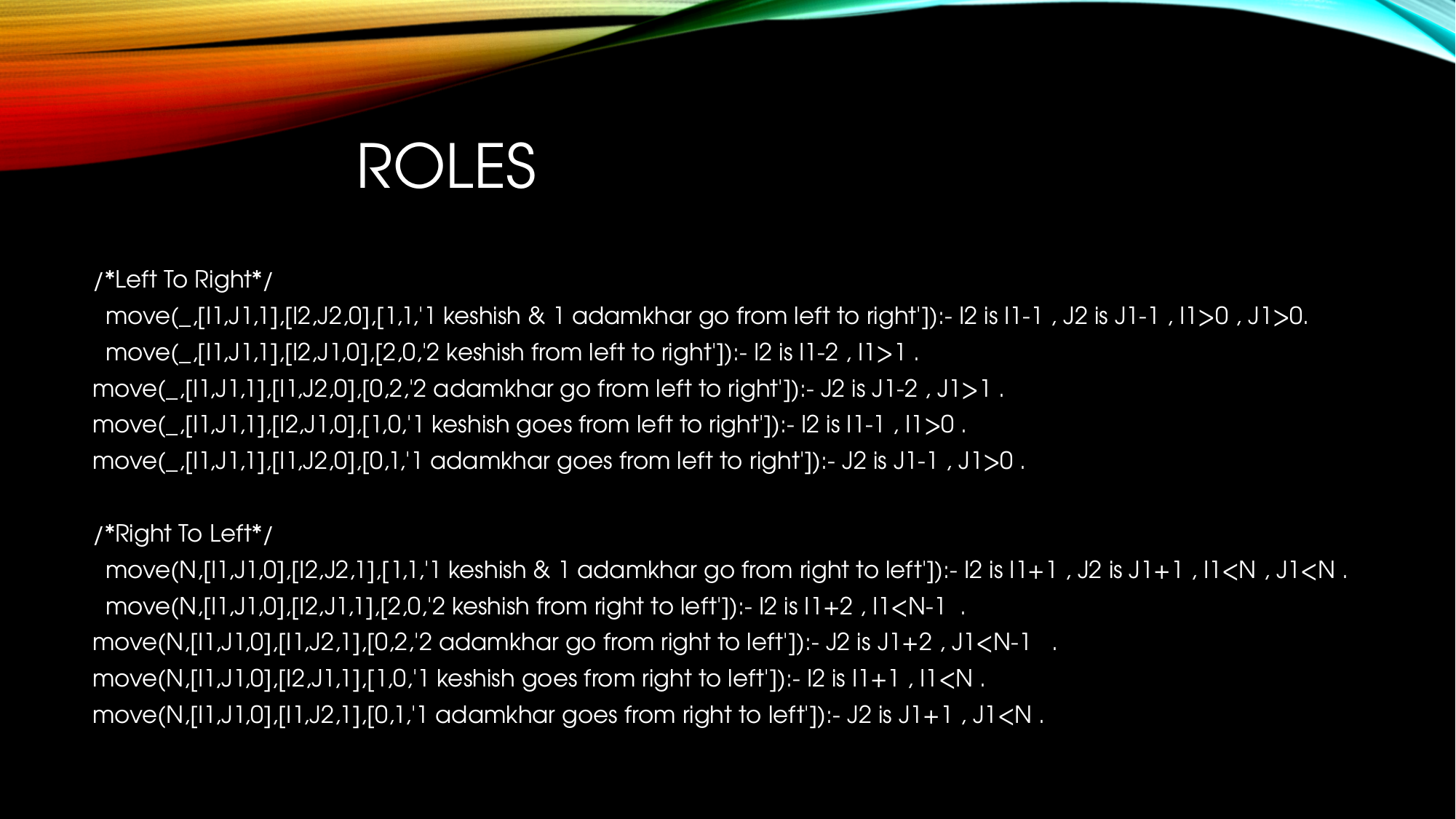

# ROLES
/*Left To Right*/
  move(_,[I1,J1,1],[I2,J2,0],[1,1,'1 keshish & 1 adamkhar go from left to right']):- I2 is I1-1 , J2 is J1-1 , I1>0 , J1>0.
  move(_,[I1,J1,1],[I2,J1,0],[2,0,'2 keshish from left to right']):- I2 is I1-2 , I1>1 .
move(_,[I1,J1,1],[I1,J2,0],[0,2,'2 adamkhar go from left to right']):- J2 is J1-2 , J1>1 .
move(_,[I1,J1,1],[I2,J1,0],[1,0,'1 keshish goes from left to right']):- I2 is I1-1 , I1>0 .
move(_,[I1,J1,1],[I1,J2,0],[0,1,'1 adamkhar goes from left to right']):- J2 is J1-1 , J1>0 .

/*Right To Left*/
  move(N,[I1,J1,0],[I2,J2,1],[1,1,'1 keshish & 1 adamkhar go from right to left']):- I2 is I1+1 , J2 is J1+1 , I1<N , J1<N .
  move(N,[I1,J1,0],[I2,J1,1],[2,0,'2 keshish from right to left']):- I2 is I1+2 , I1<N-1  .
move(N,[I1,J1,0],[I1,J2,1],[0,2,'2 adamkhar go from right to left']):- J2 is J1+2 , J1<N-1   .
move(N,[I1,J1,0],[I2,J1,1],[1,0,'1 keshish goes from right to left']):- I2 is I1+1 , I1<N .
move(N,[I1,J1,0],[I1,J2,1],[0,1,'1 adamkhar goes from right to left']):- J2 is J1+1 , J1<N .